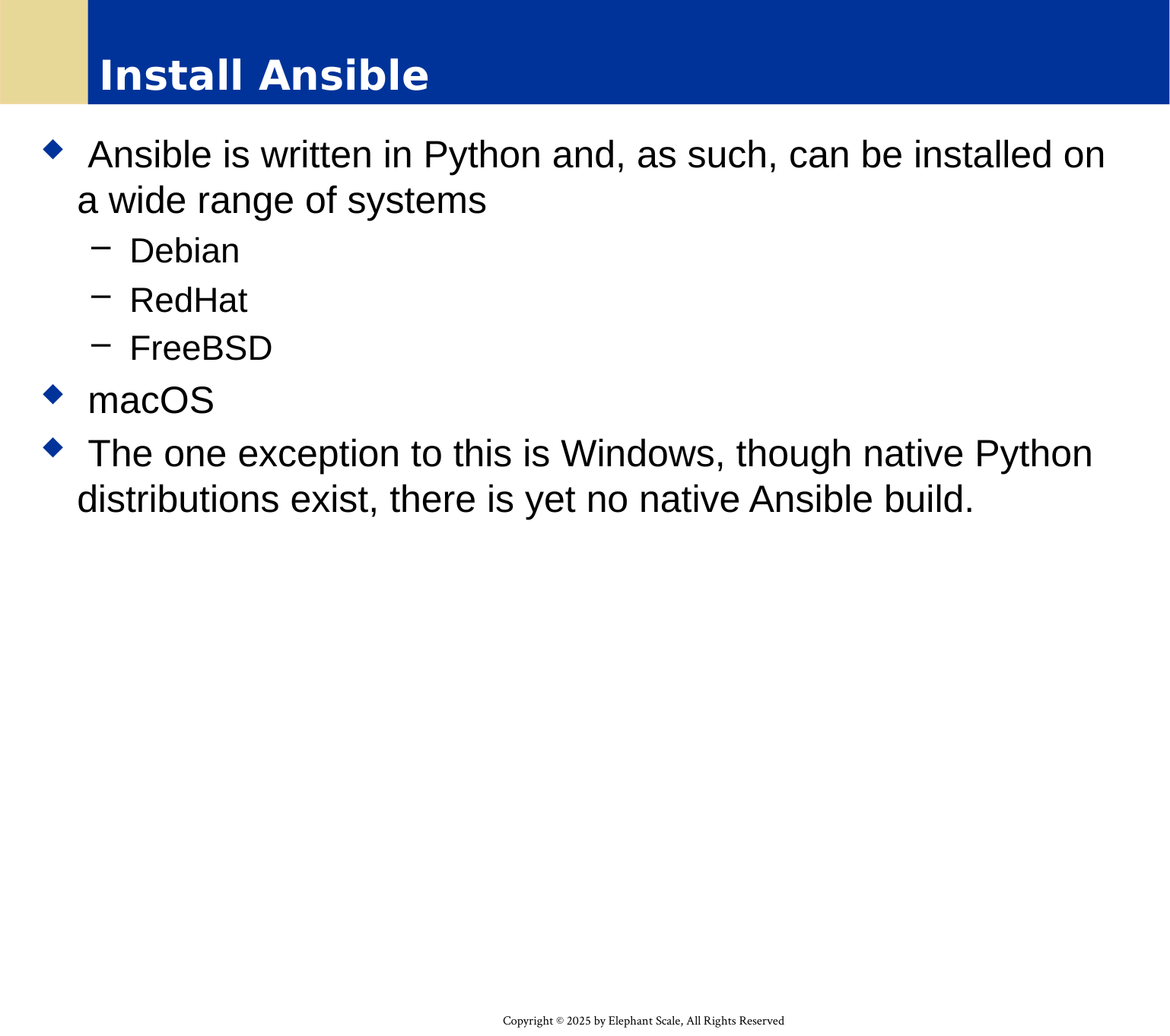

# Install Ansible
 Ansible is written in Python and, as such, can be installed on a wide range of systems
 Debian
 RedHat
 FreeBSD
 macOS
 The one exception to this is Windows, though native Python distributions exist, there is yet no native Ansible build.
Copyright © 2025 by Elephant Scale, All Rights Reserved